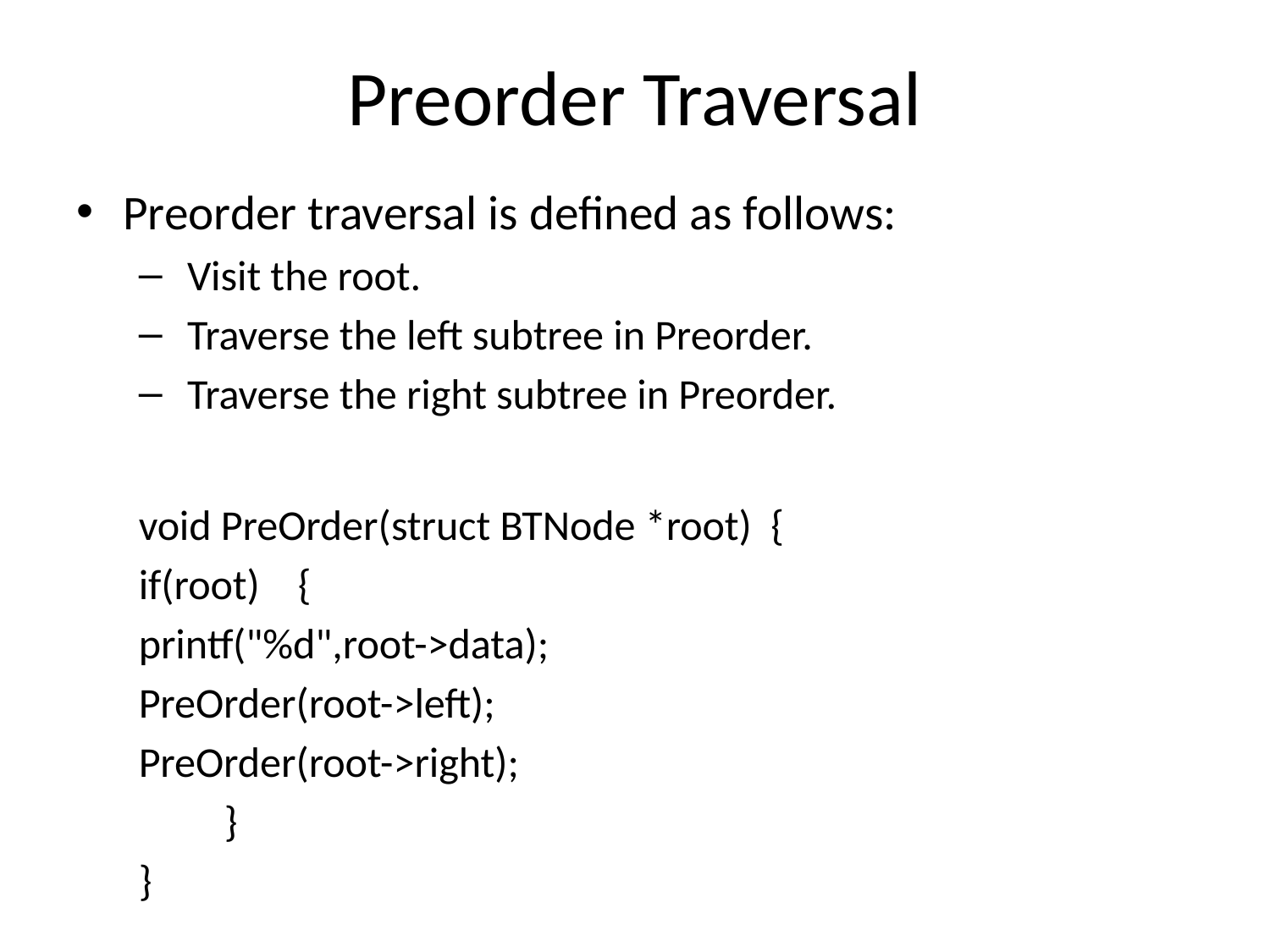

# Preorder Traversal
Preorder traversal is defined as follows:
 Visit the root.
 Traverse the left subtree in Preorder.
 Traverse the right subtree in Preorder.

void PreOrder(struct BTNode *root)  {
if(root)    {
	printf("%d",root->data);
	PreOrder(root->left);
	PreOrder(root->right);
	         }
}